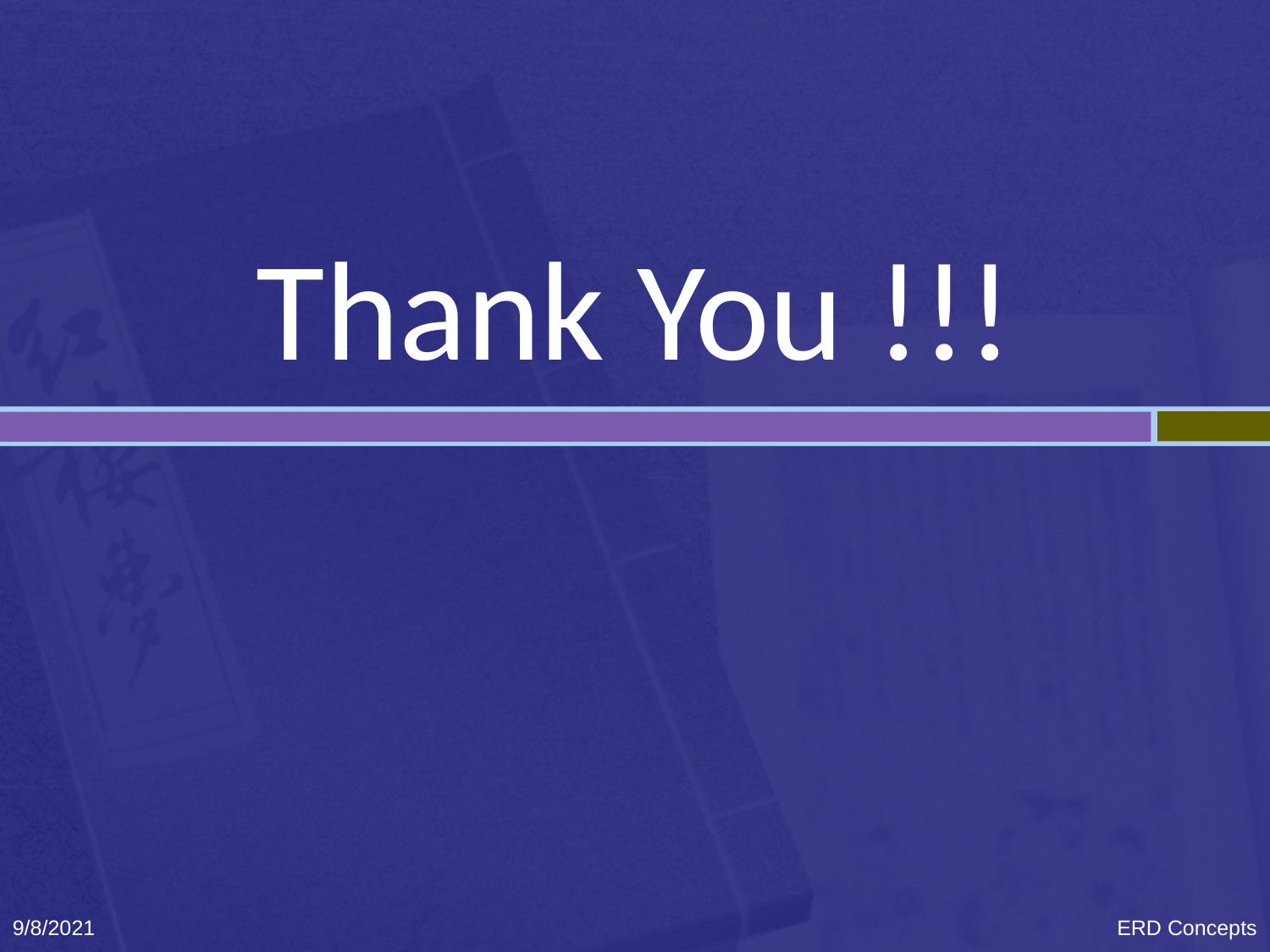

# Thank You !!!
9/8/2021
ERD Concepts